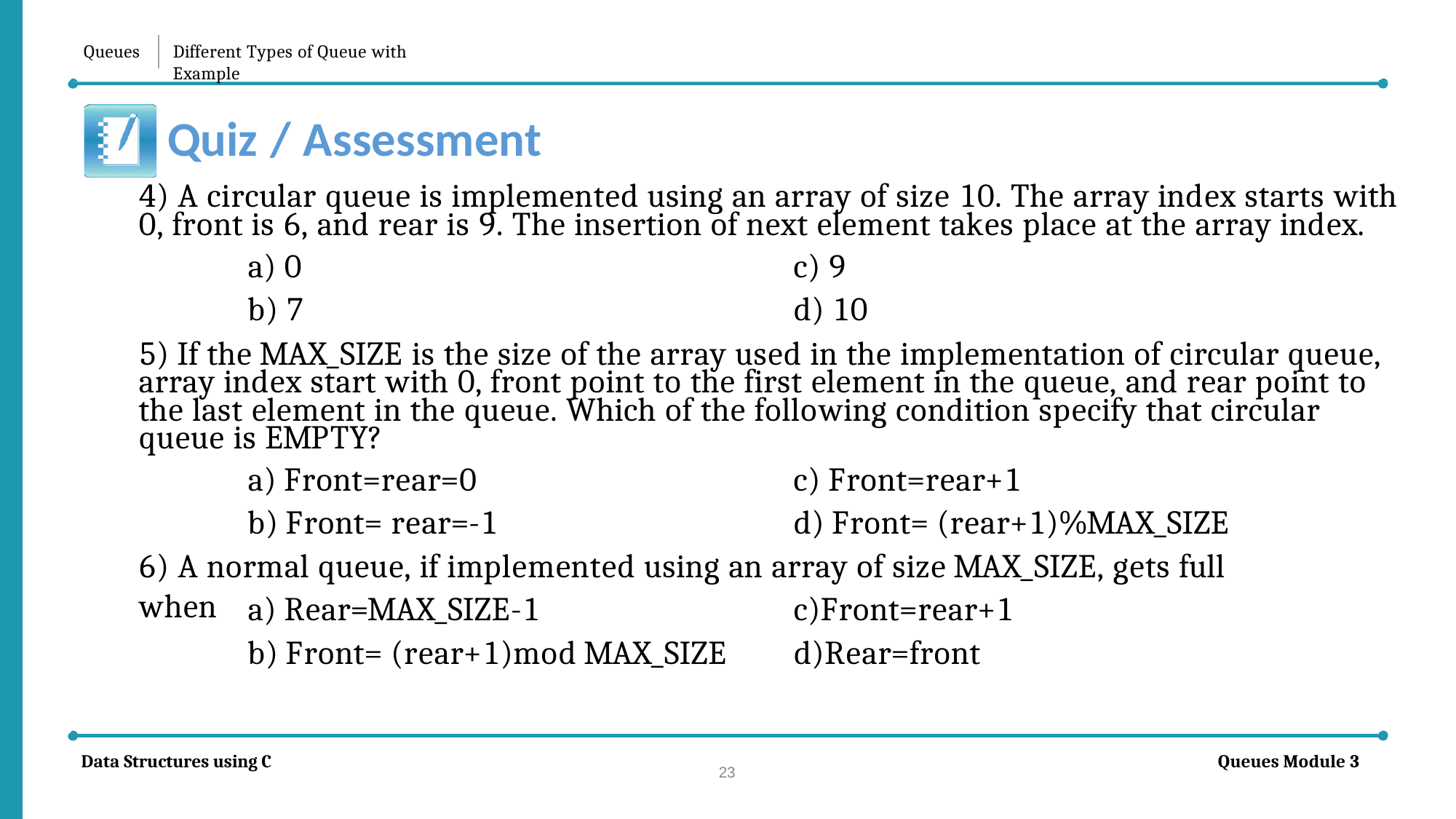

Queues
Different Types of Queue with Example

Quiz / Assessment

4) A circular queue is implemented using an array of size 10. The array index starts with 0, front is 6, and rear is 9. The insertion of next element takes place at the array index.
0
7
9
10
5) If the MAX_SIZE is the size of the array used in the implementation of circular queue, array index start with 0, front point to the first element in the queue, and rear point to the last element in the queue. Which of the following condition specify that circular queue is EMPTY?
Front=rear=0
Front= rear=-1
Front=rear+1
Front= (rear+1)%MAX_SIZE
6) A normal queue, if implemented using an array of size MAX_SIZE, gets full when
Rear=MAX_SIZE-1
Front= (rear+1)mod MAX_SIZE
c)Front=rear+1
d)Rear=front
Data Structures using C
Queues Module 3
23